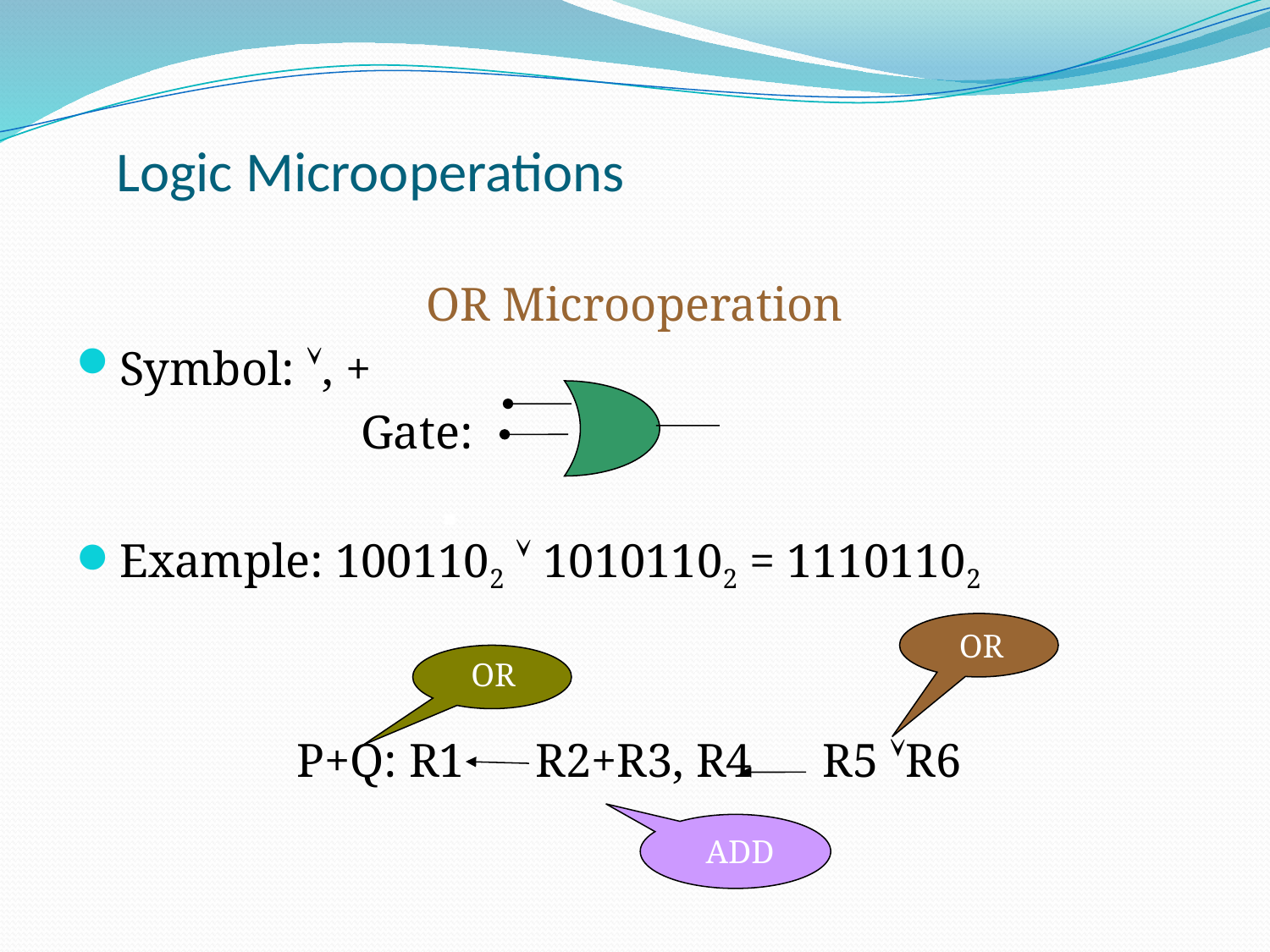

# Logic Microoperations
OR Microoperation
Symbol: ∨, +
                        Gate:

Example: 1001102 ∨ 10101102 = 11101102

P+Q: R1      R2+R3, R4      R5 ∨R6

OR

OR

ADD